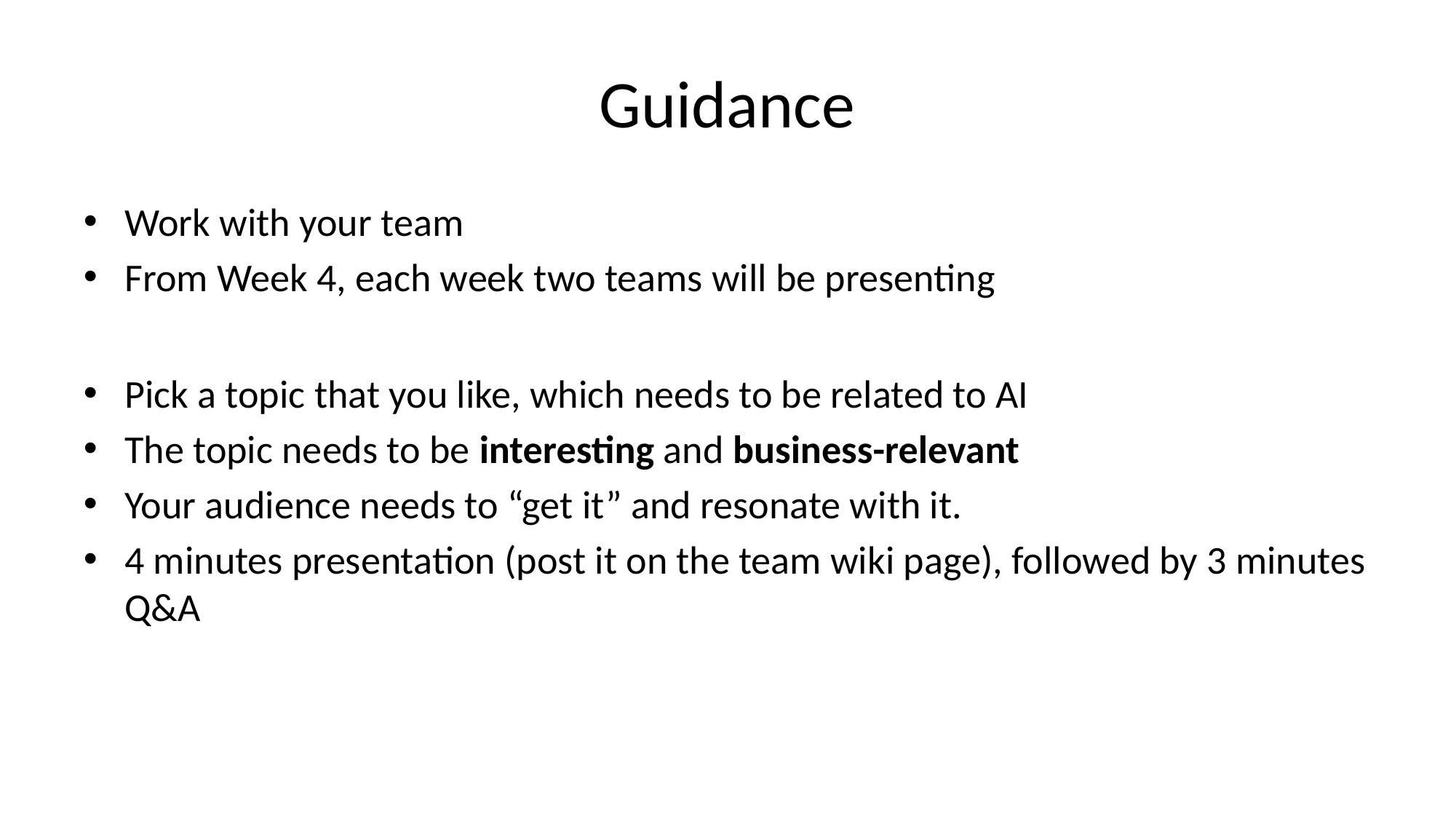

# Guidance
Work with your team
From Week 4, each week two teams will be presenting

Pick a topic that you like, which needs to be related to AI
The topic needs to be interesting and business-relevant
Your audience needs to “get it” and resonate with it.
4 minutes presentation (post it on the team wiki page), followed by 3 minutes Q&A